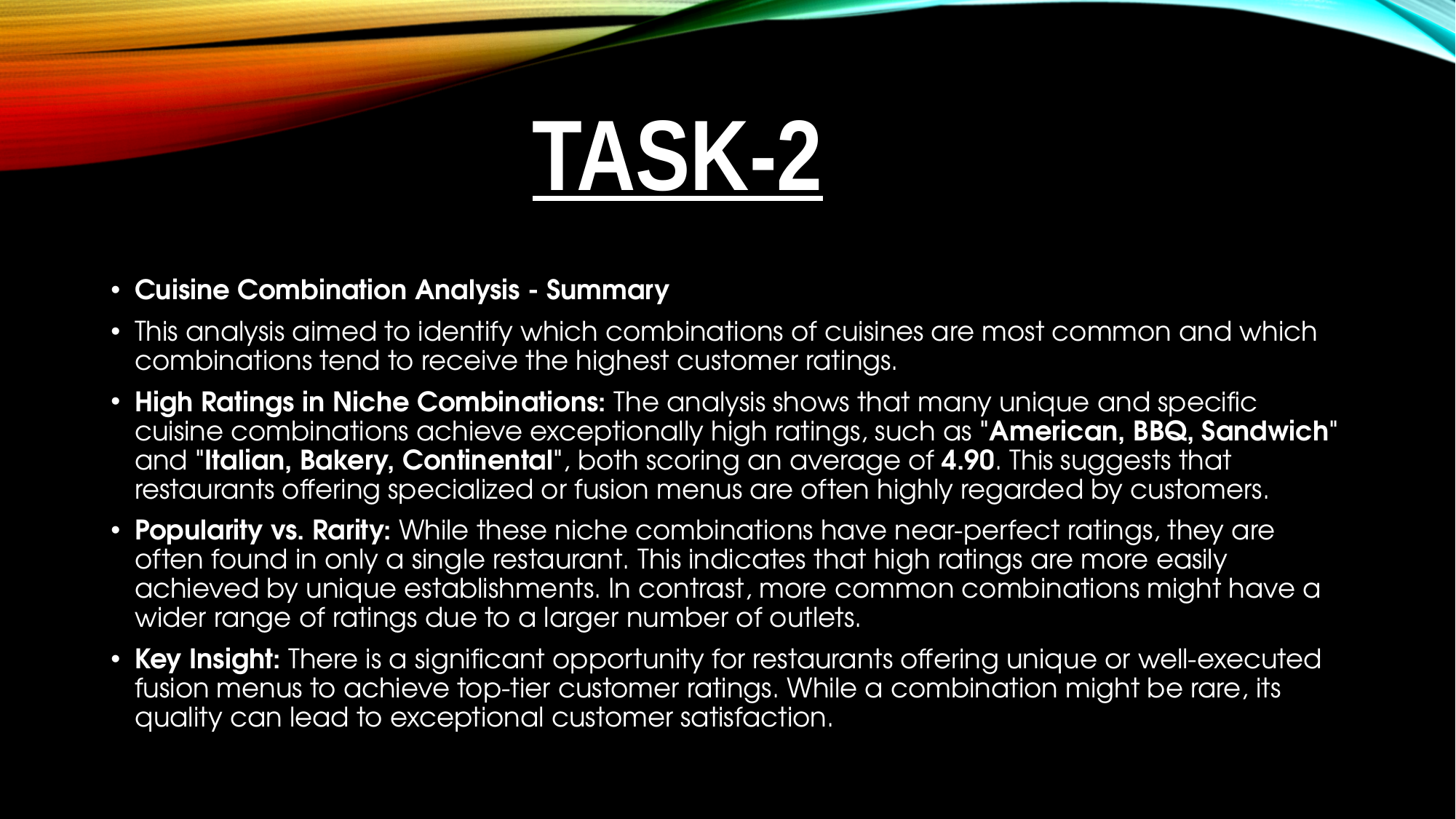

# TASK-2
Cuisine Combination Analysis - Summary
This analysis aimed to identify which combinations of cuisines are most common and which combinations tend to receive the highest customer ratings.
High Ratings in Niche Combinations: The analysis shows that many unique and specific cuisine combinations achieve exceptionally high ratings, such as "American, BBQ, Sandwich" and "Italian, Bakery, Continental", both scoring an average of 4.90. This suggests that restaurants offering specialized or fusion menus are often highly regarded by customers.
Popularity vs. Rarity: While these niche combinations have near-perfect ratings, they are often found in only a single restaurant. This indicates that high ratings are more easily achieved by unique establishments. In contrast, more common combinations might have a wider range of ratings due to a larger number of outlets.
Key Insight: There is a significant opportunity for restaurants offering unique or well-executed fusion menus to achieve top-tier customer ratings. While a combination might be rare, its quality can lead to exceptional customer satisfaction.